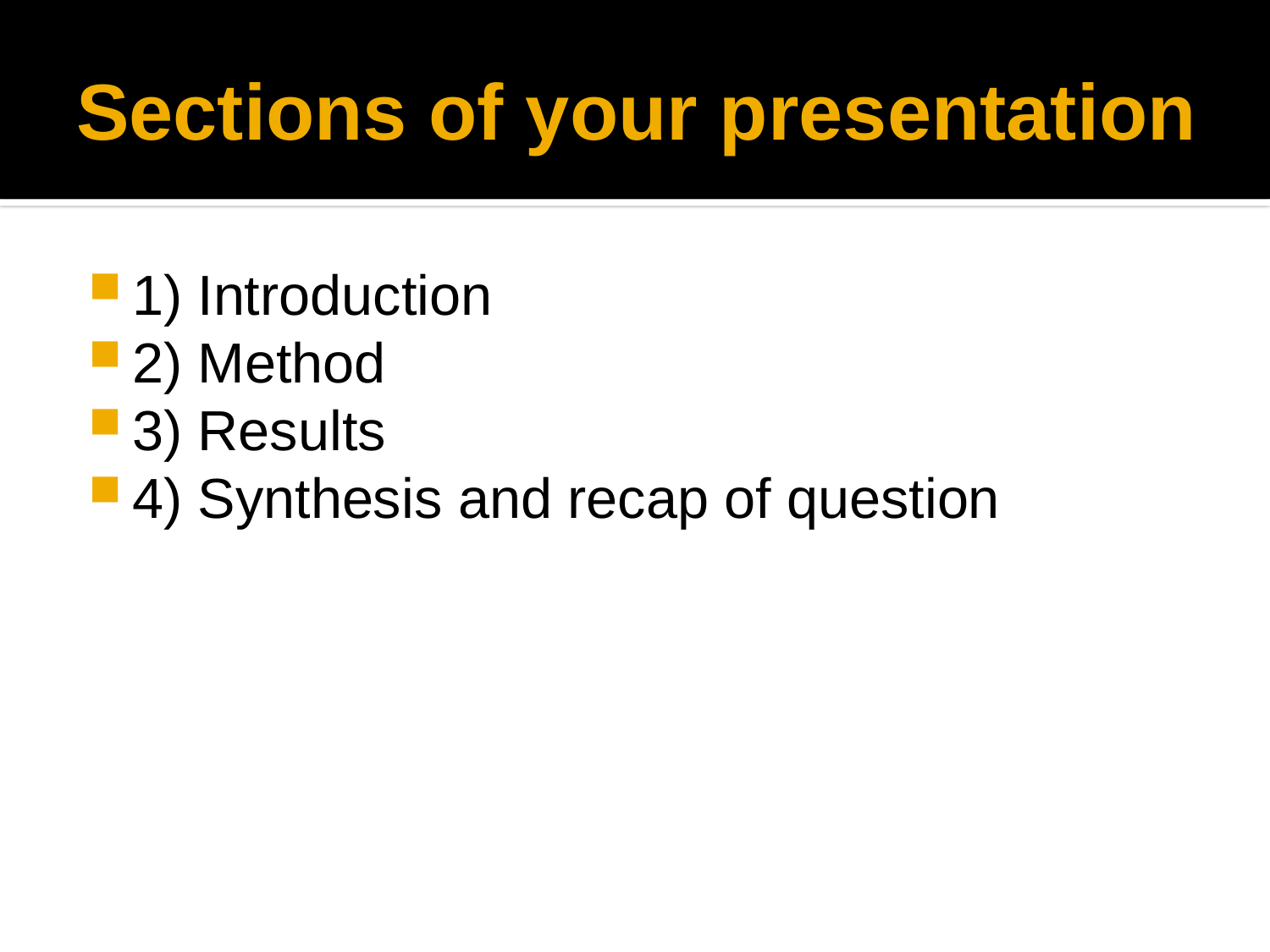

# Sections of your presentation
1) Introduction
2) Method
3) Results
4) Synthesis and recap of question